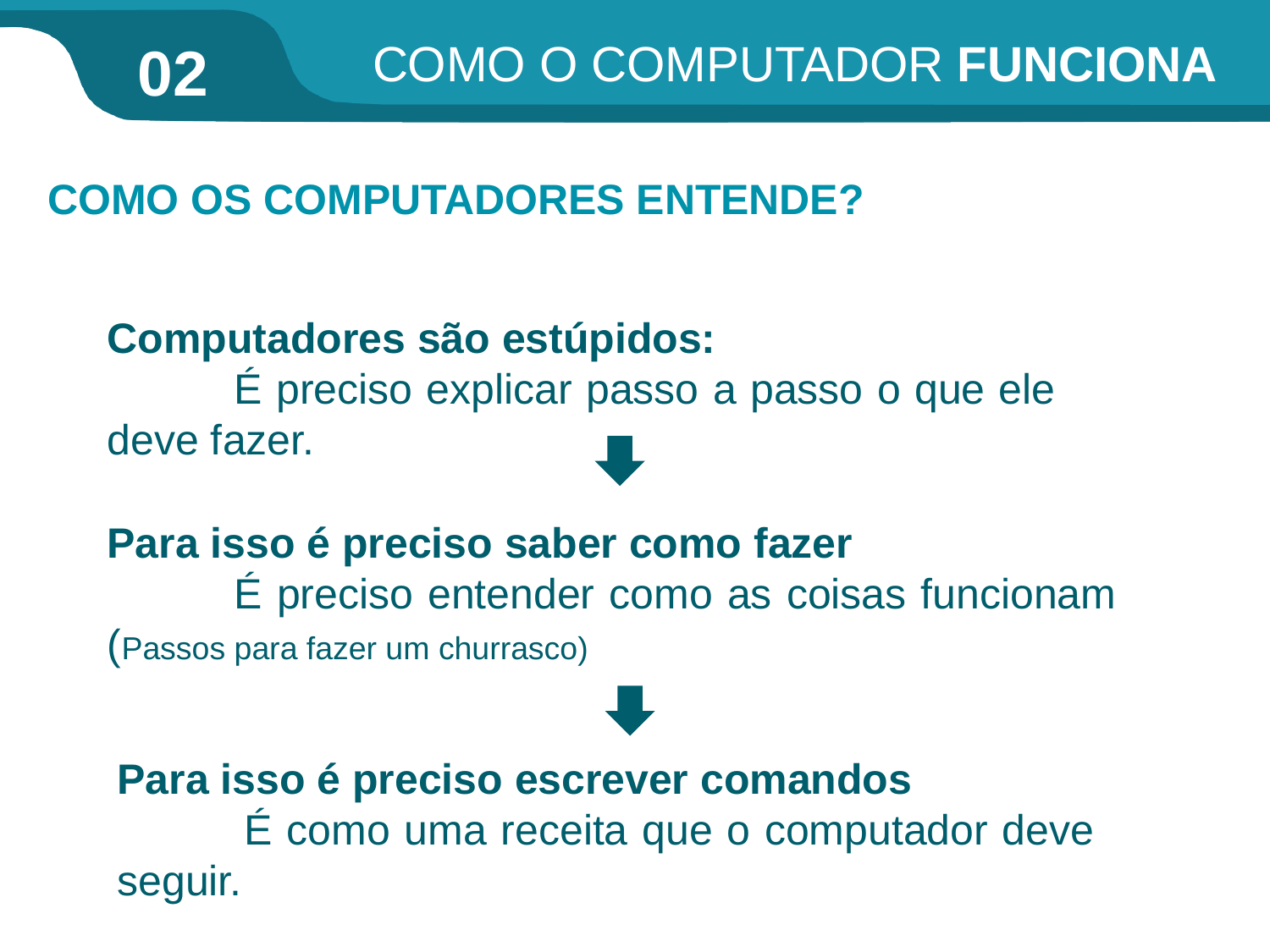

COMO O COMPUTADOR FUNCIONA
02
COMO OS COMPUTADORES ENTENDE?
Computadores são estúpidos:
	É preciso explicar passo a passo o que ele 	deve fazer.

Para isso é preciso saber como fazer
	É preciso entender como as coisas funcionam 	(Passos para fazer um churrasco)

Para isso é preciso escrever comandos
	É como uma receita que o computador deve 	seguir.